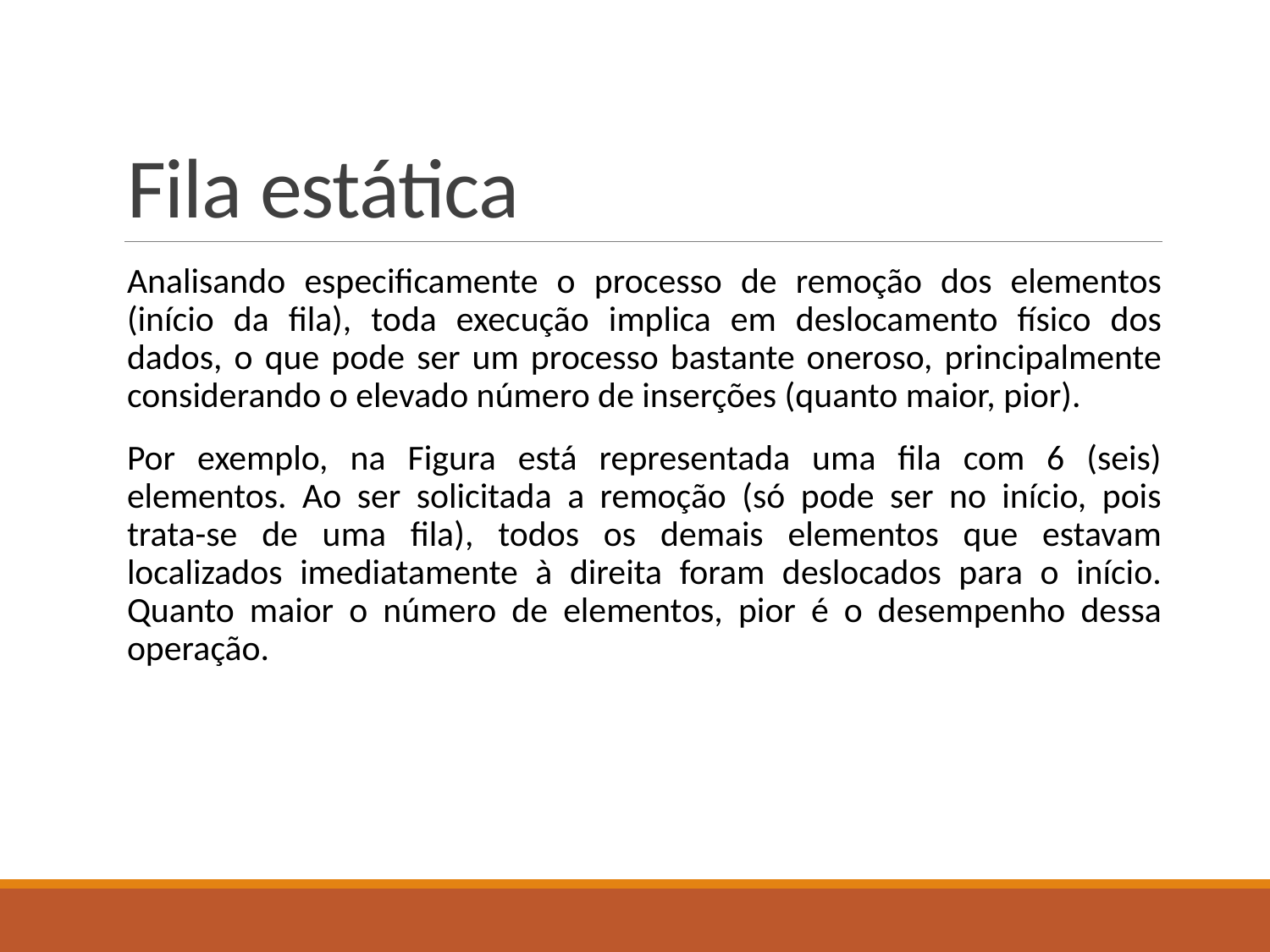

# Fila estática
Analisando especificamente o processo de remoção dos elementos (início da fila), toda execução implica em deslocamento físico dos dados, o que pode ser um processo bastante oneroso, principalmente considerando o elevado número de inserções (quanto maior, pior).
Por exemplo, na Figura está representada uma fila com 6 (seis) elementos. Ao ser solicitada a remoção (só pode ser no início, pois trata-se de uma fila), todos os demais elementos que estavam localizados imediatamente à direita foram deslocados para o início. Quanto maior o número de elementos, pior é o desempenho dessa operação.